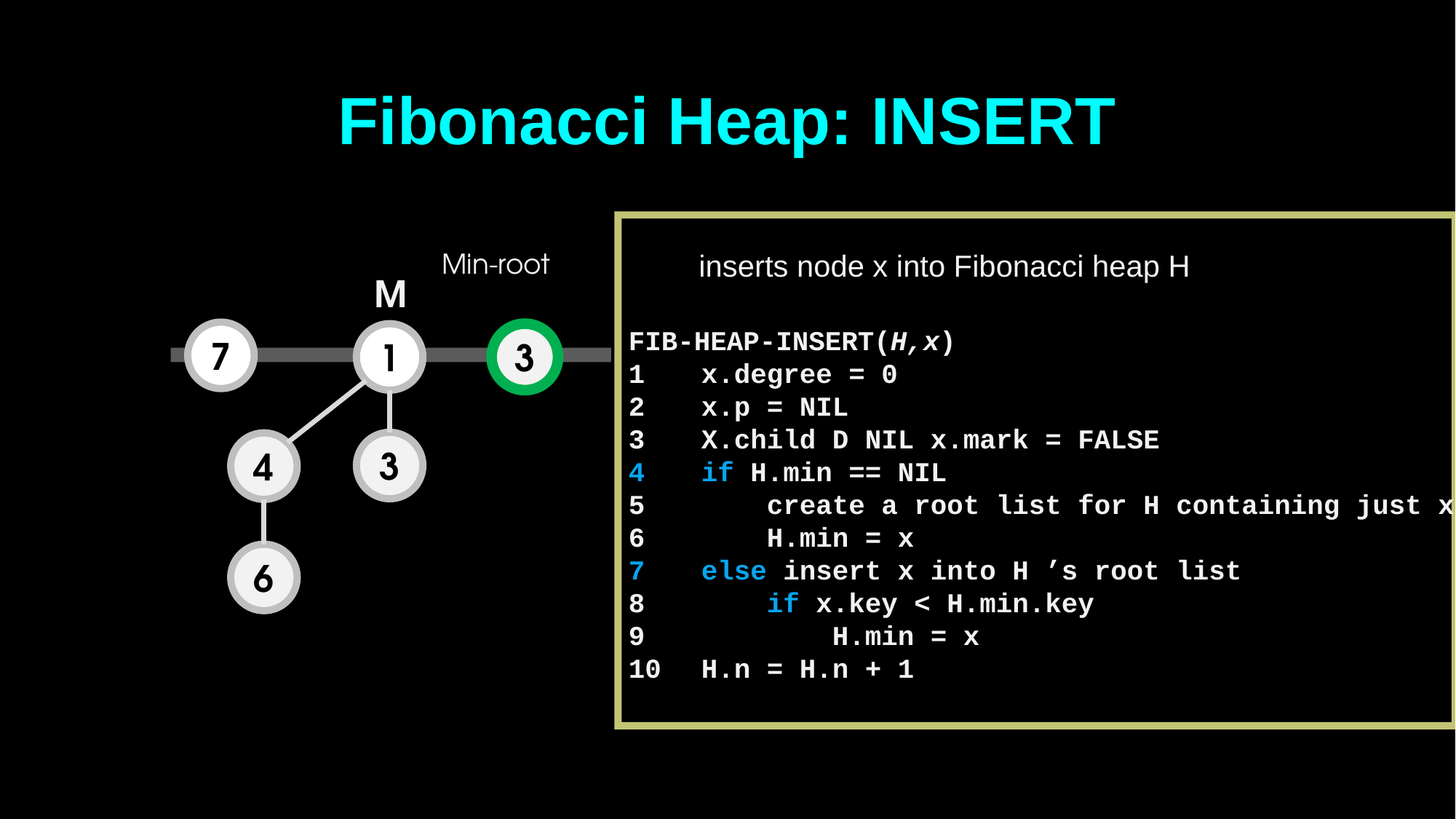

# Fibonacci Heap: INSERT

inserts node x into Fibonacci heap H
Min-root
M
FIB-HEAP-INSERT(H,x)
x.degree = 0
x.p = NIL
X.child D NIL x.mark = FALSE
if H.min == NIL
    create a root list for H containing just x
    H.min = x
else insert x into H ’s root list
    if x.key < H.min.key
        H.min = x
H.n = H.n + 1

7
1
3
3
4
6